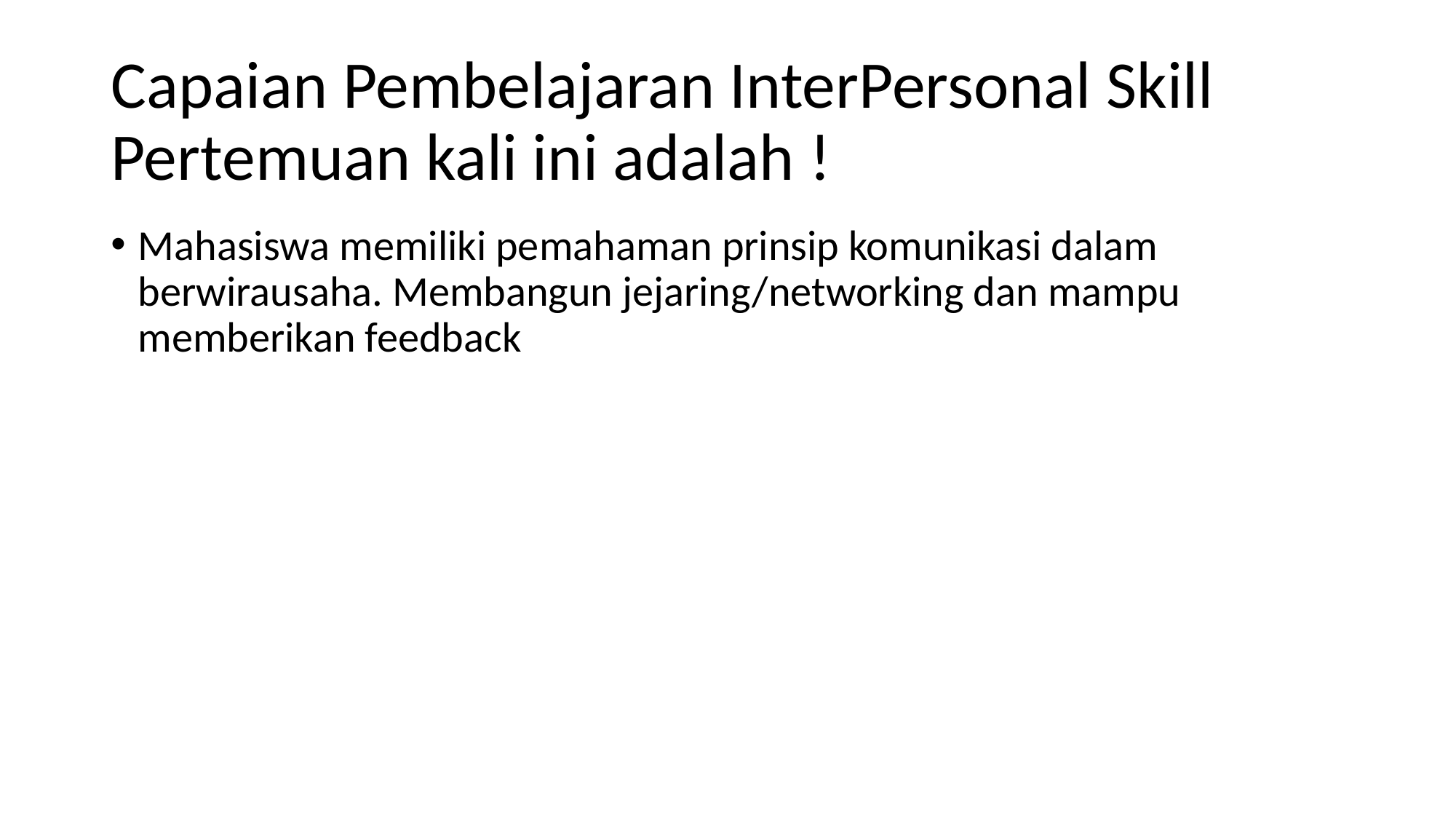

# Capaian Pembelajaran InterPersonal Skill Pertemuan kali ini adalah !
Mahasiswa memiliki pemahaman prinsip komunikasi dalam berwirausaha. Membangun jejaring/networking dan mampu memberikan feedback